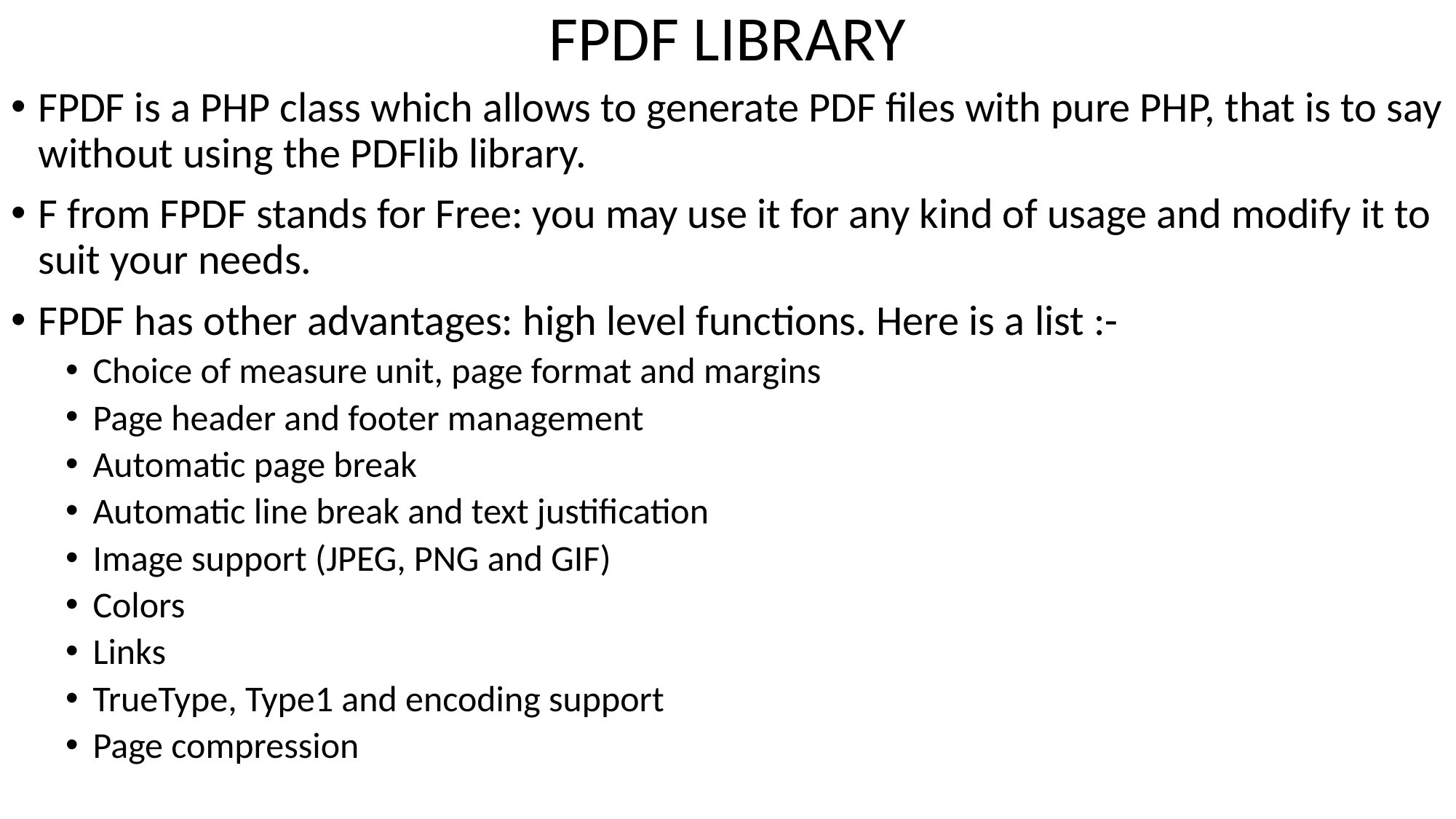

# FPDF LIBRARY
FPDF is a PHP class which allows to generate PDF files with pure PHP, that is to say without using the PDFlib library.
F from FPDF stands for Free: you may use it for any kind of usage and modify it to suit your needs.
FPDF has other advantages: high level functions. Here is a list :-
Choice of measure unit, page format and margins
Page header and footer management
Automatic page break
Automatic line break and text justification
Image support (JPEG, PNG and GIF)
Colors
Links
TrueType, Type1 and encoding support
Page compression